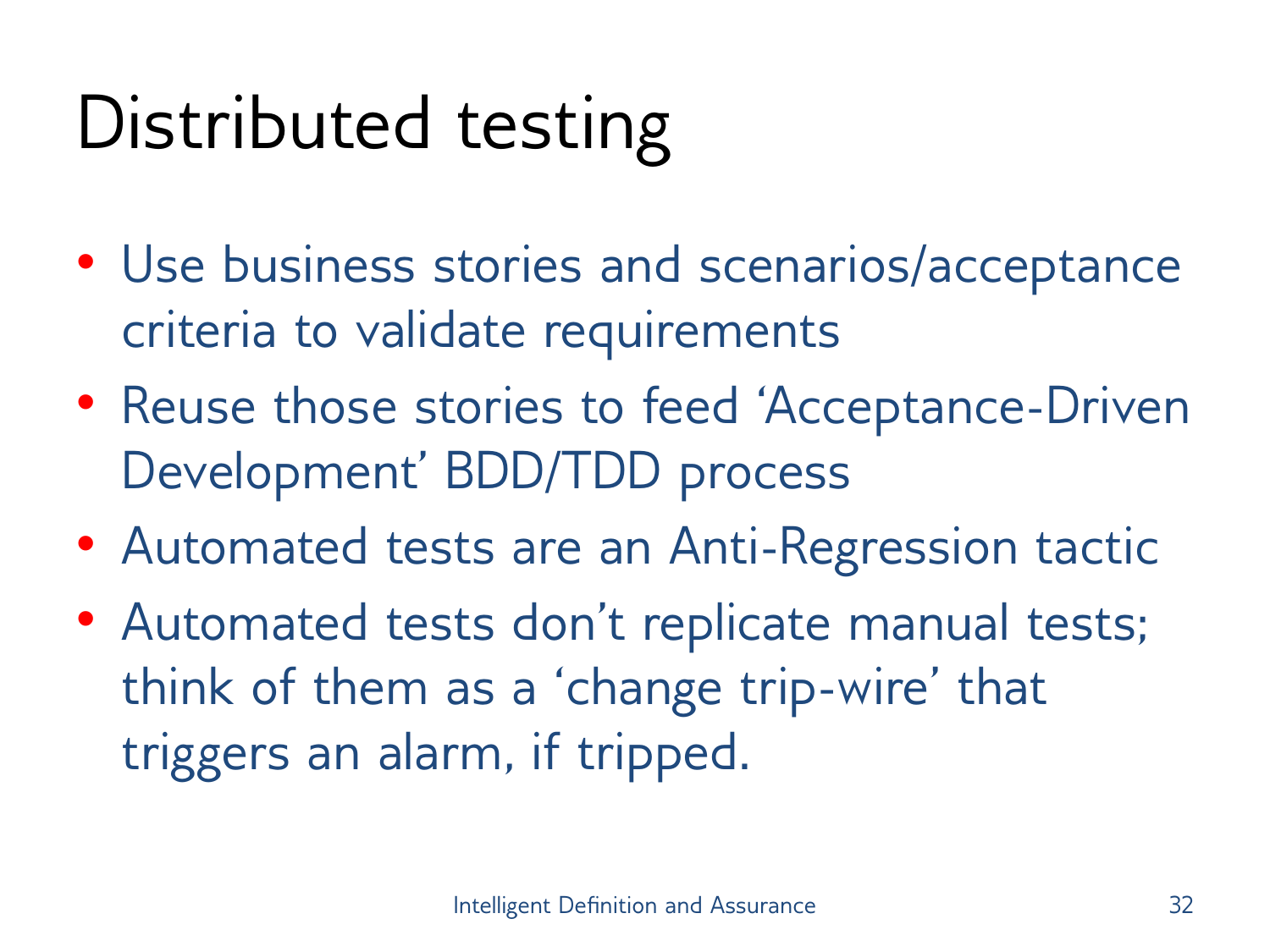

# Distributed testing
Use business stories and scenarios/acceptance criteria to validate requirements
Reuse those stories to feed ‘Acceptance-Driven Development’ BDD/TDD process
Automated tests are an Anti-Regression tactic
Automated tests don’t replicate manual tests; think of them as a ‘change trip-wire’ that triggers an alarm, if tripped.
Intelligent Definition and Assurance
32